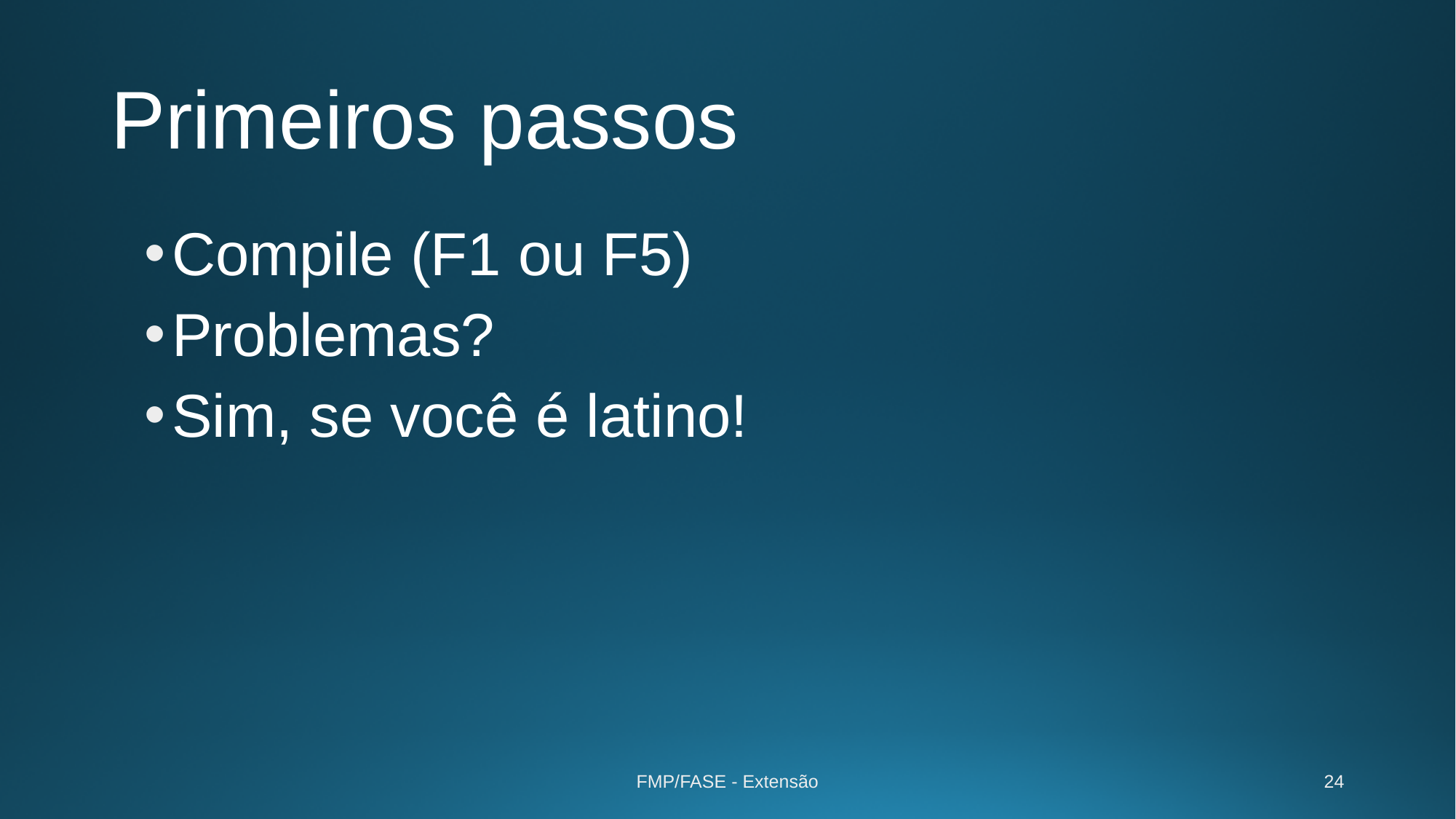

# Primeiros passos
Compile (F1 ou F5)
Problemas?
Sim, se você é latino!
FMP/FASE - Extensão
24